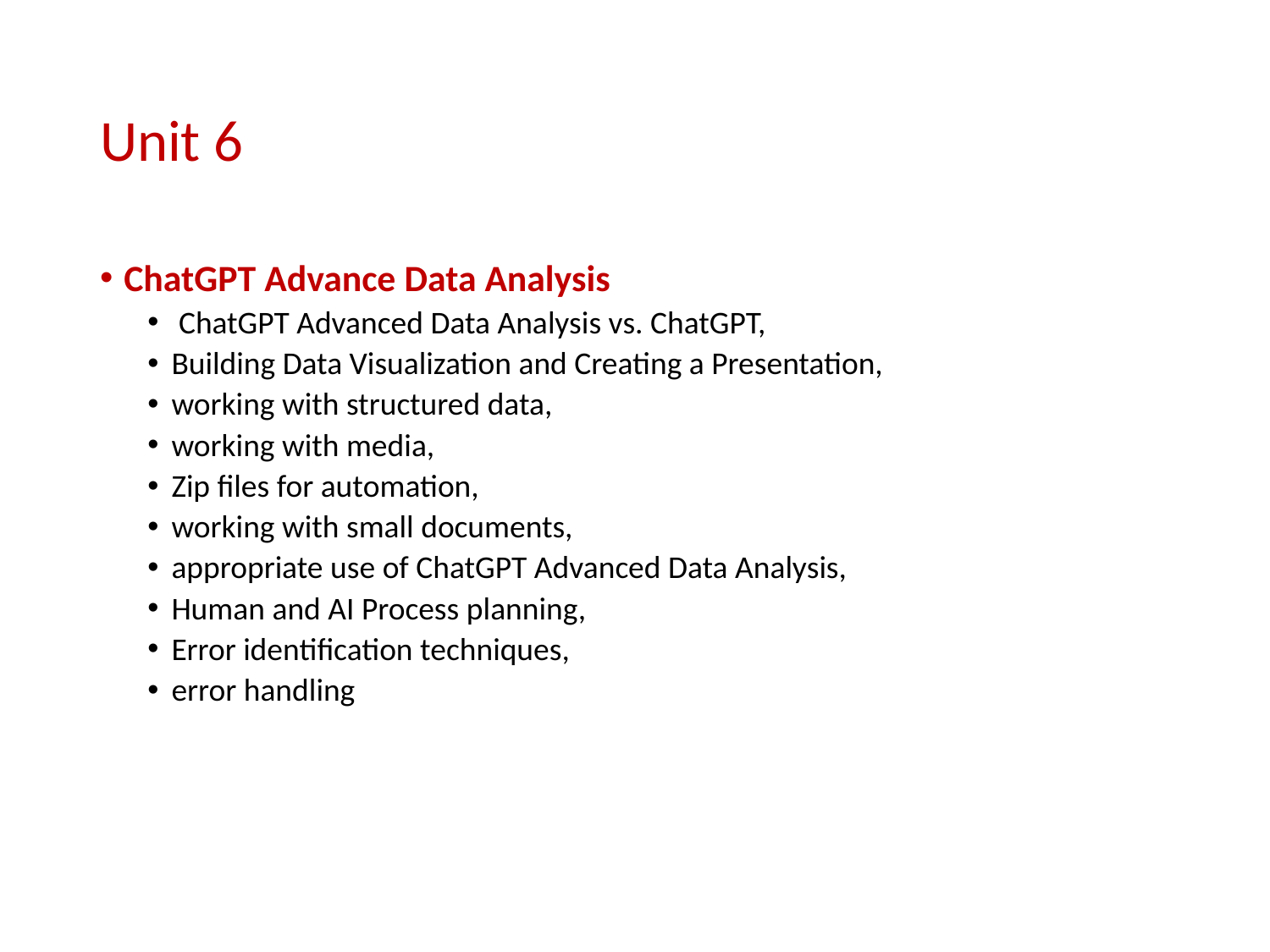

# Unit 6
ChatGPT Advance Data Analysis
 ChatGPT Advanced Data Analysis vs. ChatGPT,
Building Data Visualization and Creating a Presentation,
working with structured data,
working with media,
Zip files for automation,
working with small documents,
appropriate use of ChatGPT Advanced Data Analysis,
Human and AI Process planning,
Error identification techniques,
error handling